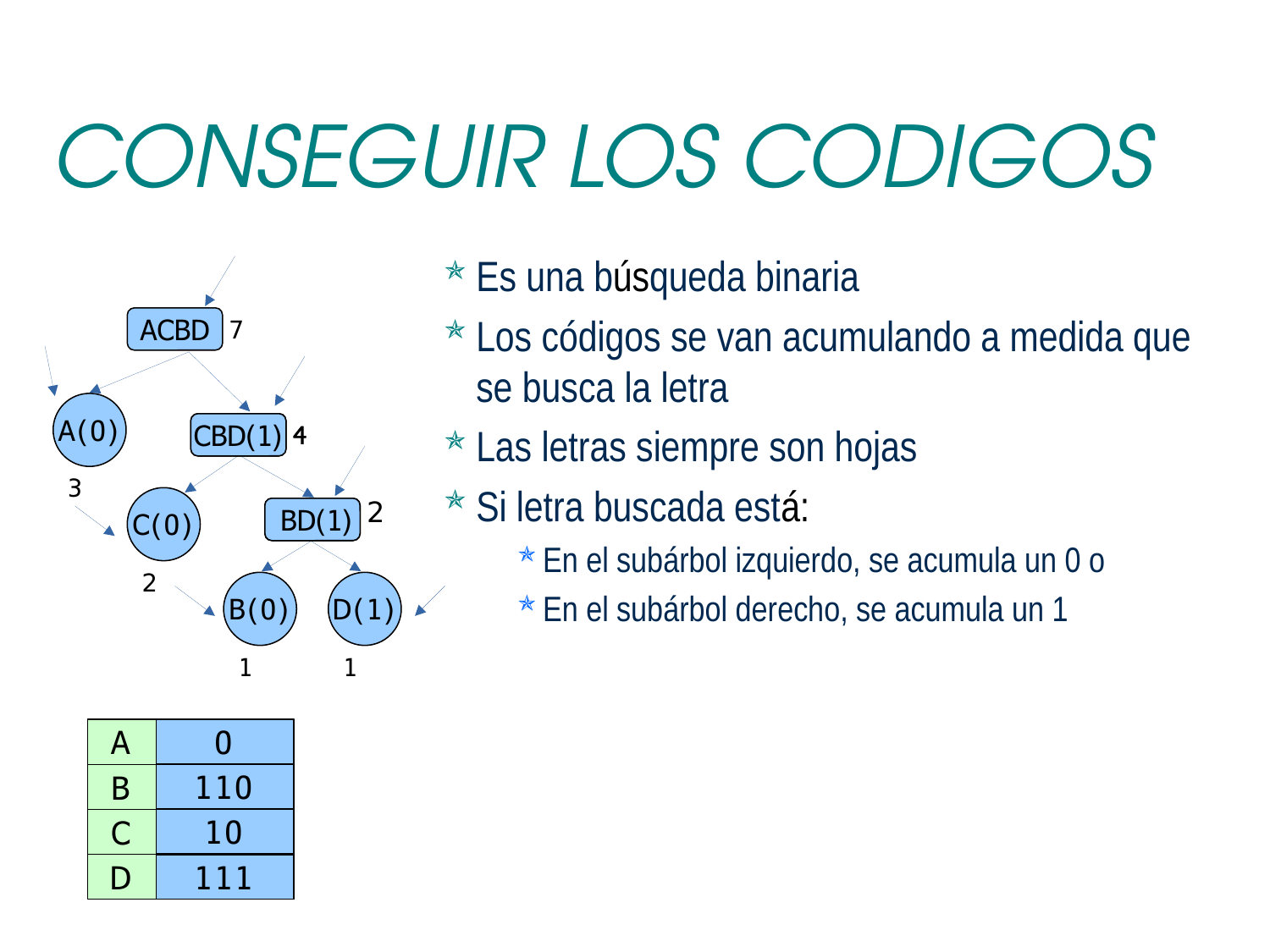

# CONSEGUIR LOS CODIGOS
Es una búsqueda binaria
Los códigos se van acumulando a medida que se busca la letra
Las letras siempre son hojas
Si letra buscada está:
En el subárbol izquierdo, se acumula un 0 o
En el subárbol derecho, se acumula un 1

ACBD

7

A(0)
3
CBD(1)

4
CBD

4

2
 BD(1)

C(0)
2
 BD

B(0)
1

D(1)
1

0

A

B

C

D

1

11

110

1

10

1

11

111